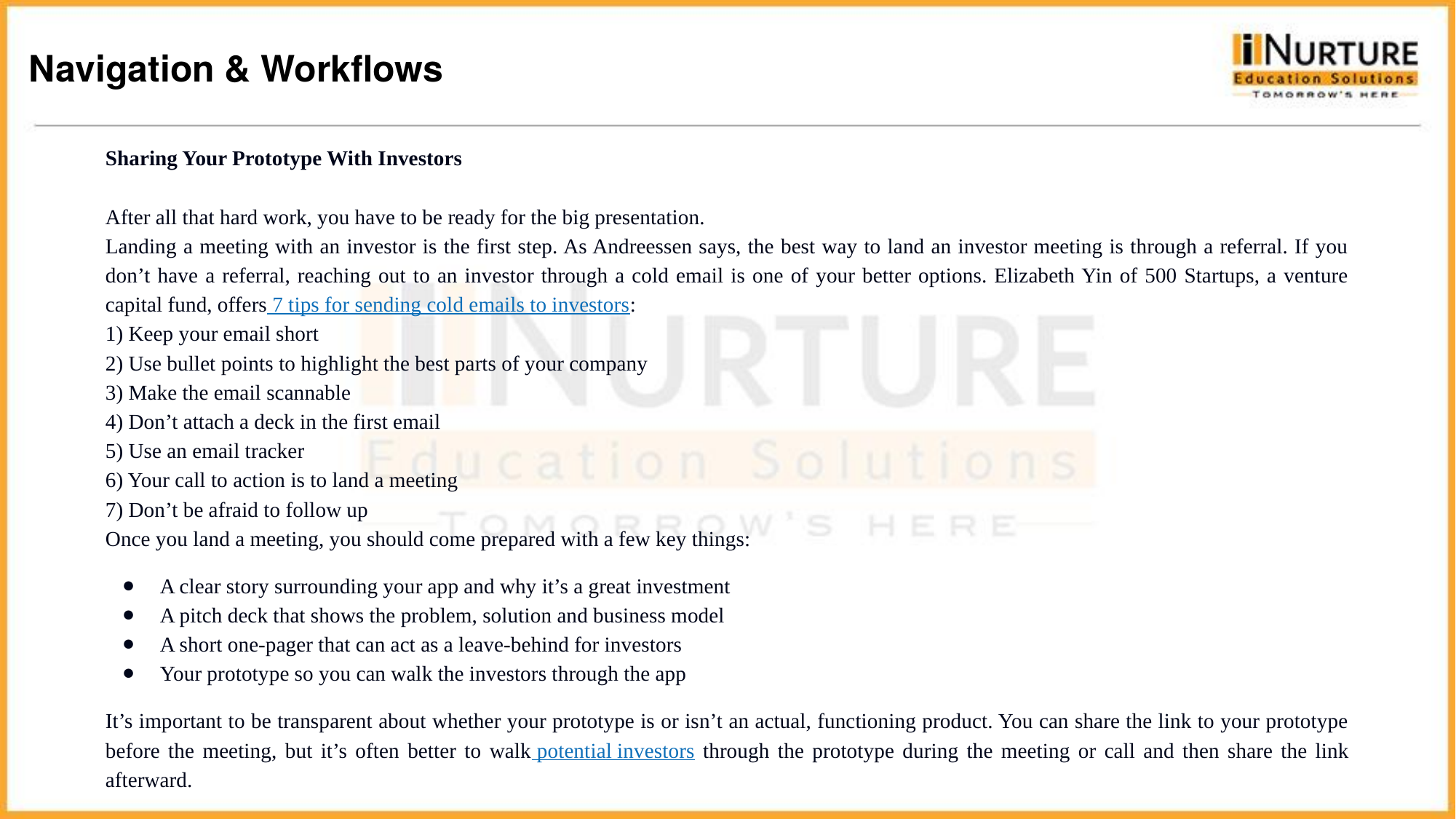

Navigation & Workflows
Sharing Your Prototype With Investors

After all that hard work, you have to be ready for the big presentation.
Landing a meeting with an investor is the first step. As Andreessen says, the best way to land an investor meeting is through a referral. If you don’t have a referral, reaching out to an investor through a cold email is one of your better options. Elizabeth Yin of 500 Startups, a venture capital fund, offers 7 tips for sending cold emails to investors:
1) Keep your email short
2) Use bullet points to highlight the best parts of your company
3) Make the email scannable
4) Don’t attach a deck in the first email
5) Use an email tracker
6) Your call to action is to land a meeting
7) Don’t be afraid to follow up
Once you land a meeting, you should come prepared with a few key things:
A clear story surrounding your app and why it’s a great investment
A pitch deck that shows the problem, solution and business model
A short one-pager that can act as a leave-behind for investors
Your prototype so you can walk the investors through the app
It’s important to be transparent about whether your prototype is or isn’t an actual, functioning product. You can share the link to your prototype before the meeting, but it’s often better to walk potential investors through the prototype during the meeting or call and then share the link afterward.